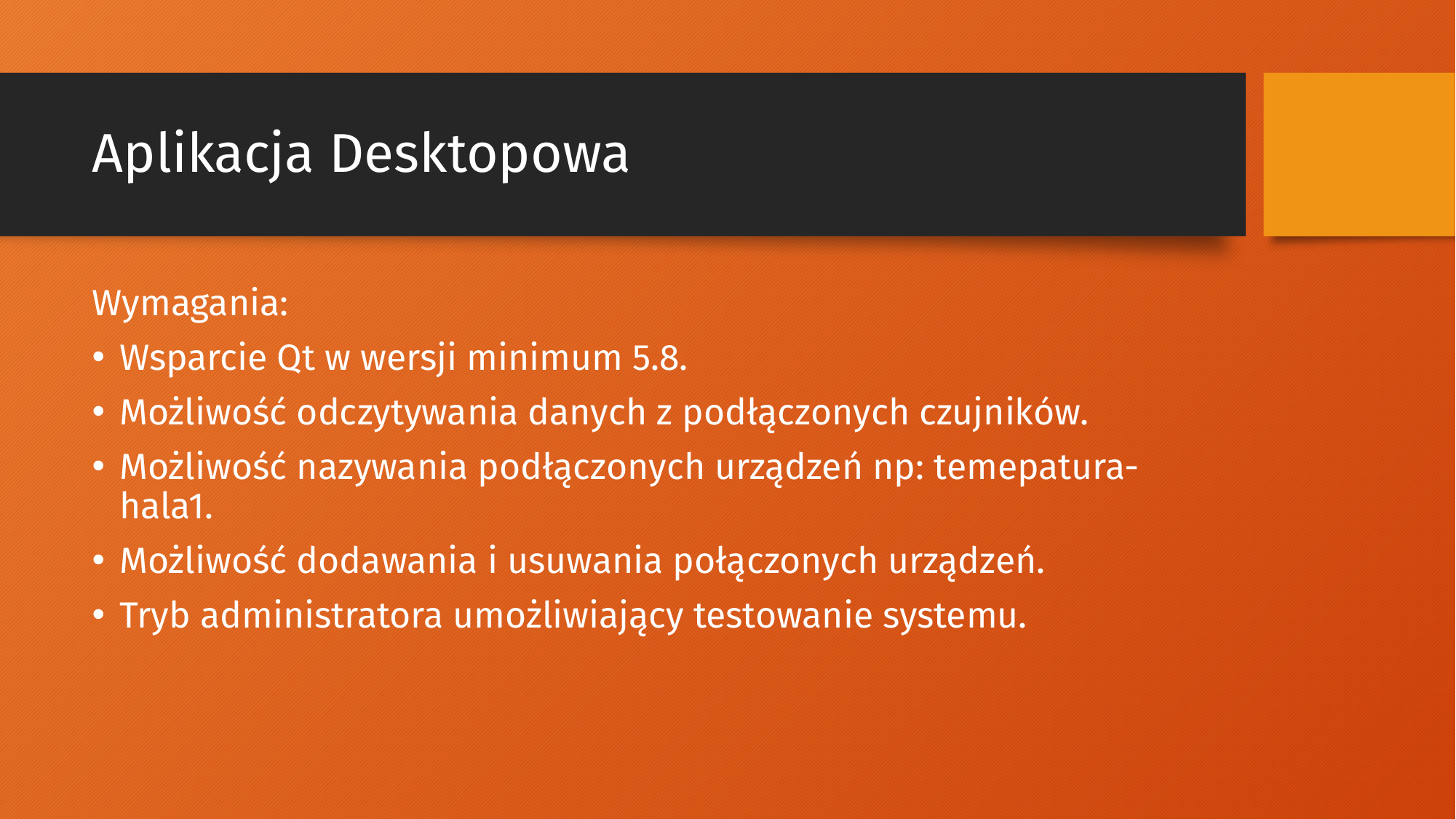

# Aplikacja Desktopowa
Wymagania:
Wsparcie Qt w wersji minimum 5.8.
Możliwość odczytywania danych z podłączonych czujników.
Możliwość nazywania podłączonych urządzeń np: temepatura-hala1.
Możliwość dodawania i usuwania połączonych urządzeń.
Tryb administratora umożliwiający testowanie systemu.